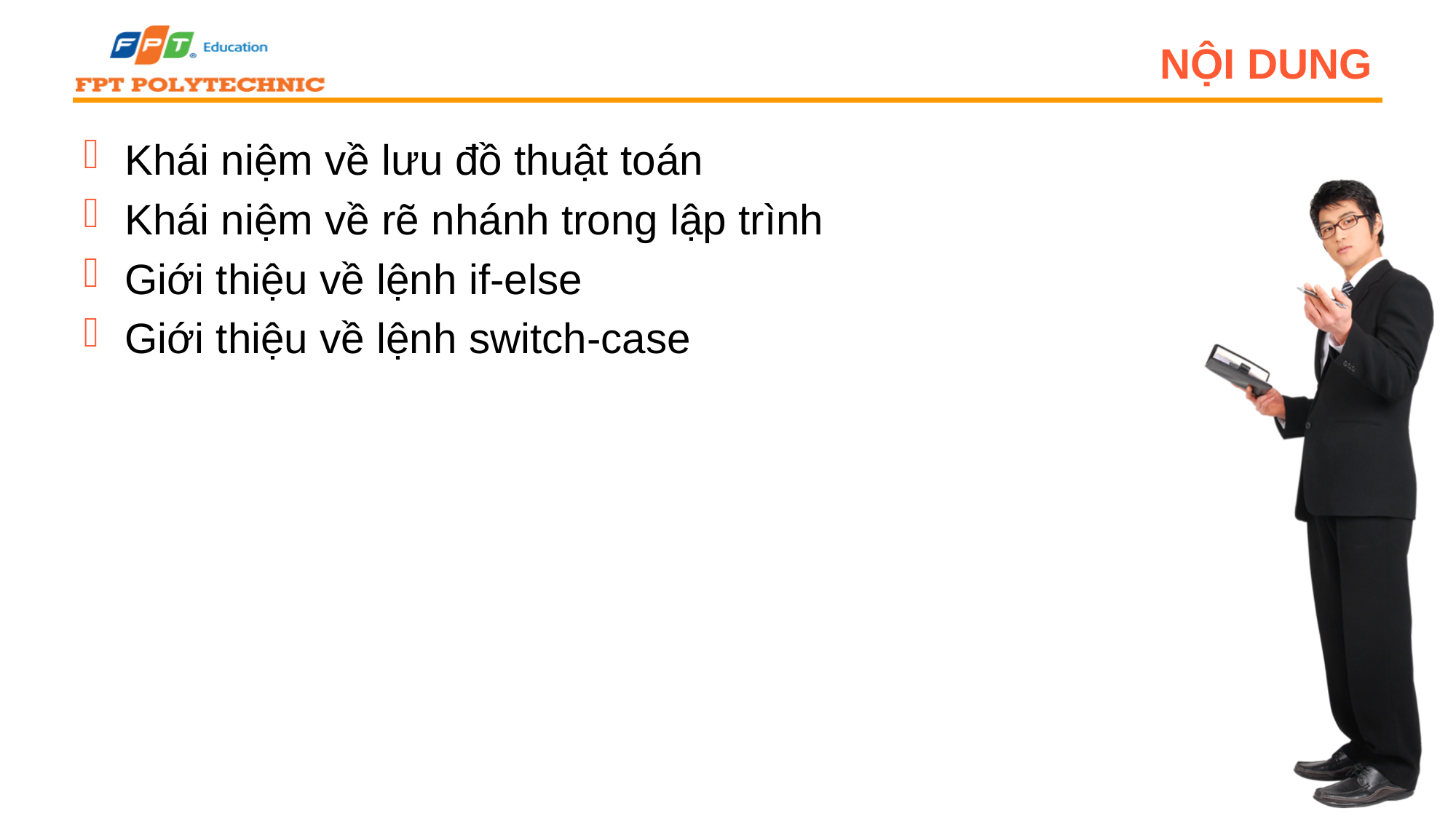

# Nội dung
Khái niệm về lưu đồ thuật toán
Khái niệm về rẽ nhánh trong lập trình
Giới thiệu về lệnh if-else
Giới thiệu về lệnh switch-case